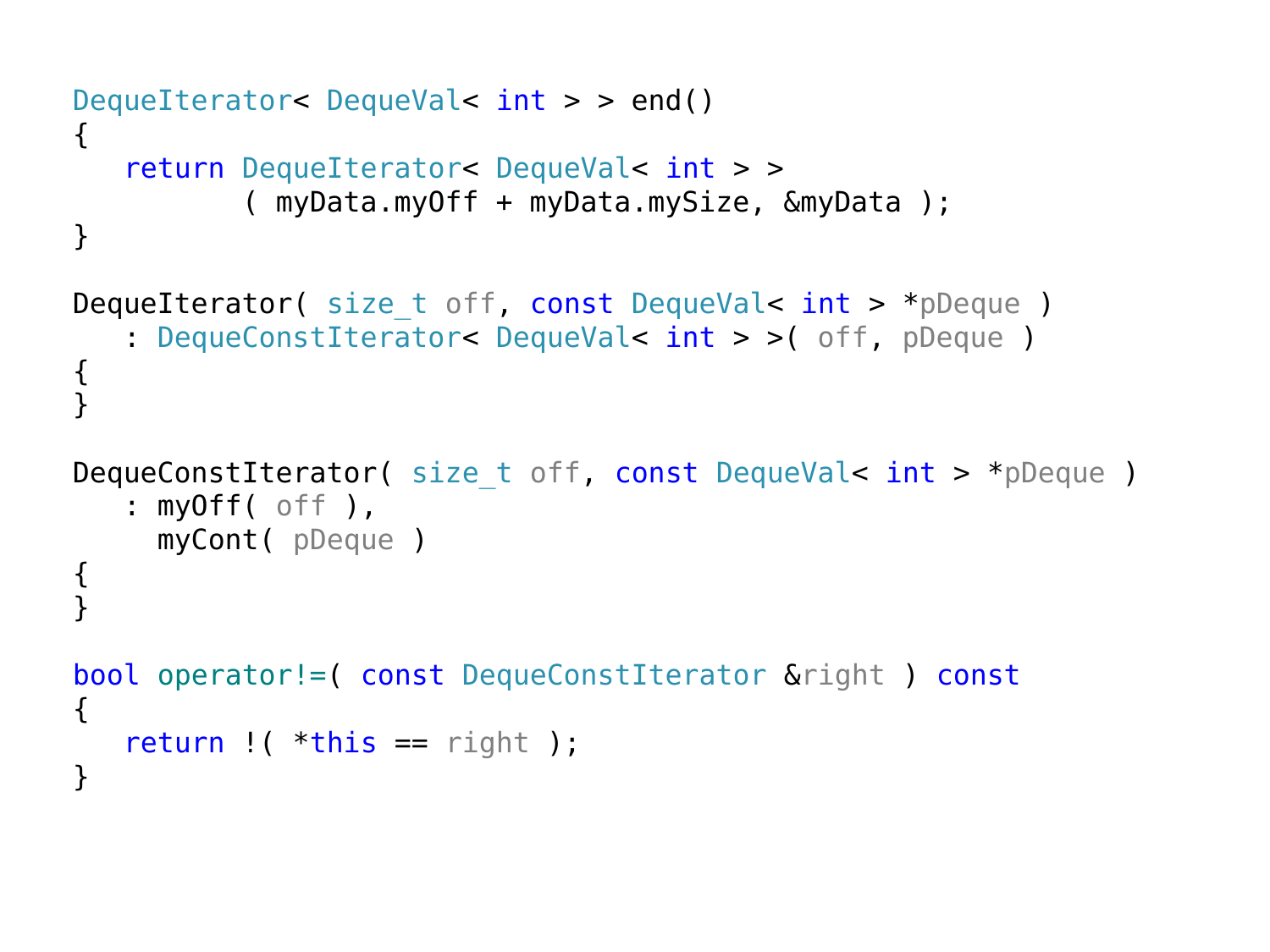

DequeIterator< DequeVal< int > > end()
{
   return DequeIterator< DequeVal< int > >
          ( myData.myOff + myData.mySize, &myData );
}

DequeIterator( size_t off, const DequeVal< int > *pDeque )
   : DequeConstIterator< DequeVal< int > >( off, pDeque )
{
}

DequeConstIterator( size_t off, const DequeVal< int > *pDeque )
   : myOff( off ),
     myCont( pDeque )
{
}

bool operator!=( const DequeConstIterator &right ) const
{
   return !( *this == right );
}